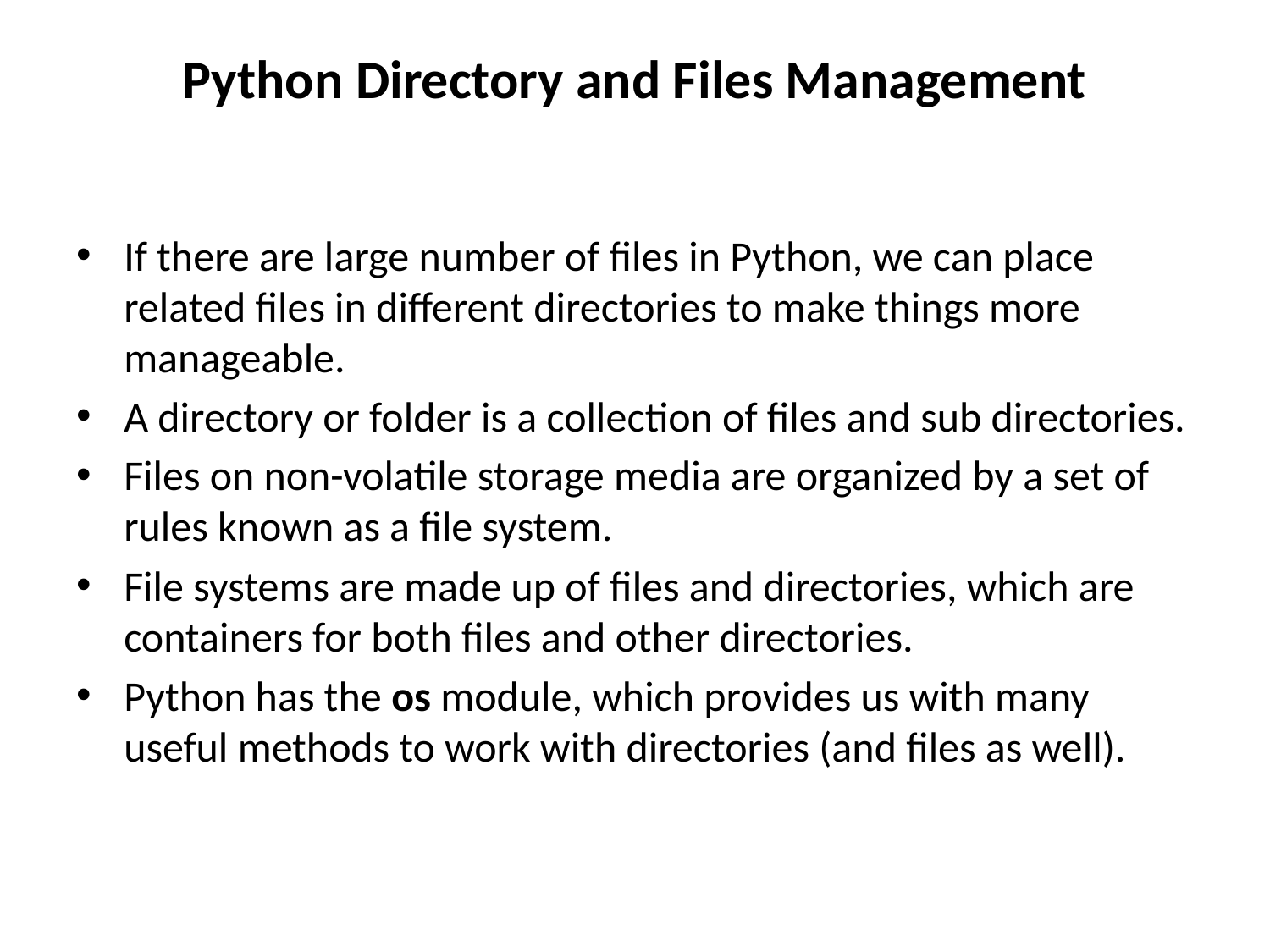

# Python Directory and Files Management
If there are large number of files in Python, we can place related files in different directories to make things more manageable.
A directory or folder is a collection of files and sub directories.
Files on non-volatile storage media are organized by a set of rules known as a file system.
File systems are made up of files and directories, which are containers for both files and other directories.
Python has the os module, which provides us with many useful methods to work with directories (and files as well).